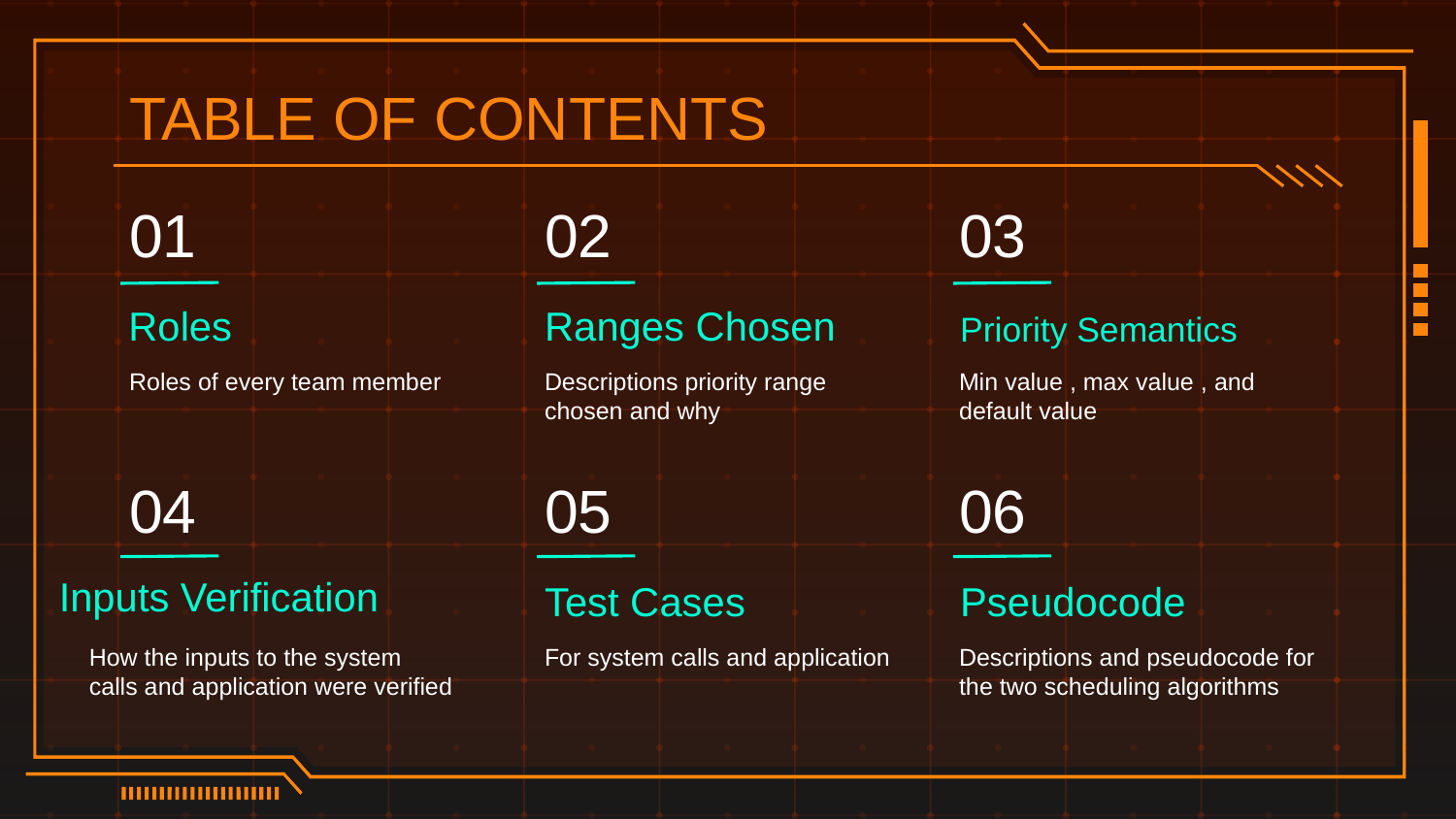

TABLE OF CONTENTS
# 01
02
03
Roles
Ranges Chosen
Priority Semantics
Descriptions priority range chosen and why
Min value , max value , and default value
Roles of every team member
04
05
06
Inputs Verification
Test Cases
Pseudocode
How the inputs to the system calls and application were verified
For system calls and application
Descriptions and pseudocode for the two scheduling algorithms